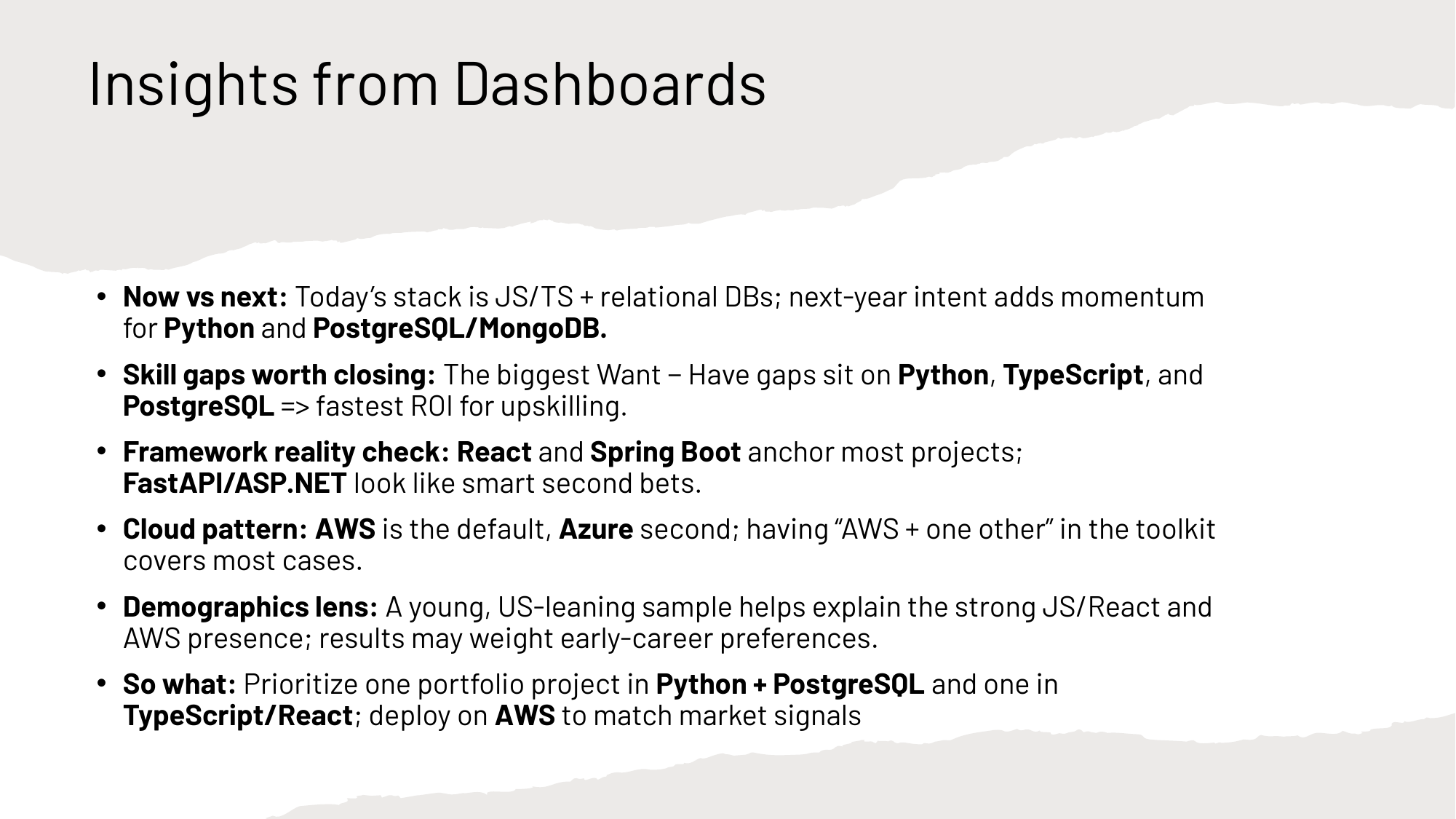

# Insights from Dashboards
Now vs next: Today’s stack is JS/TS + relational DBs; next-year intent adds momentum for Python and PostgreSQL/MongoDB.
Skill gaps worth closing: The biggest Want − Have gaps sit on Python, TypeScript, and PostgreSQL => fastest ROI for upskilling.
Framework reality check: React and Spring Boot anchor most projects; FastAPI/ASP.NET look like smart second bets.
Cloud pattern: AWS is the default, Azure second; having “AWS + one other” in the toolkit covers most cases.
Demographics lens: A young, US-leaning sample helps explain the strong JS/React and AWS presence; results may weight early-career preferences.
So what: Prioritize one portfolio project in Python + PostgreSQL and one in TypeScript/React; deploy on AWS to match market signals